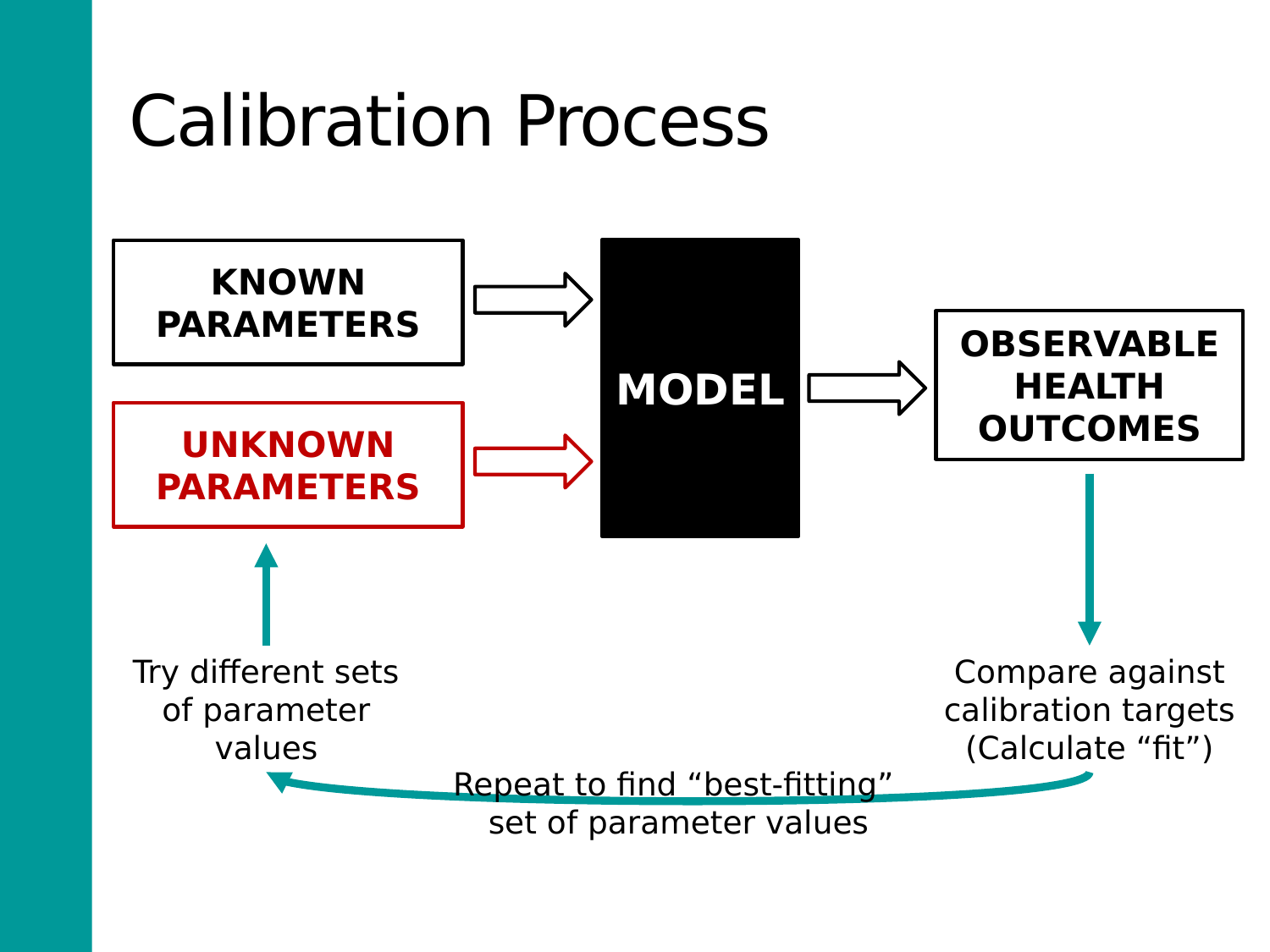

# Calibration Process
KNOWN PARAMETERS
MODEL

OBSERVABLE HEALTH OUTCOMES

UNKNOWN PARAMETERS

Try different sets of parameter values
Compare against calibration targets
(Calculate “fit”)
Repeat to find “best-fitting”
set of parameter values